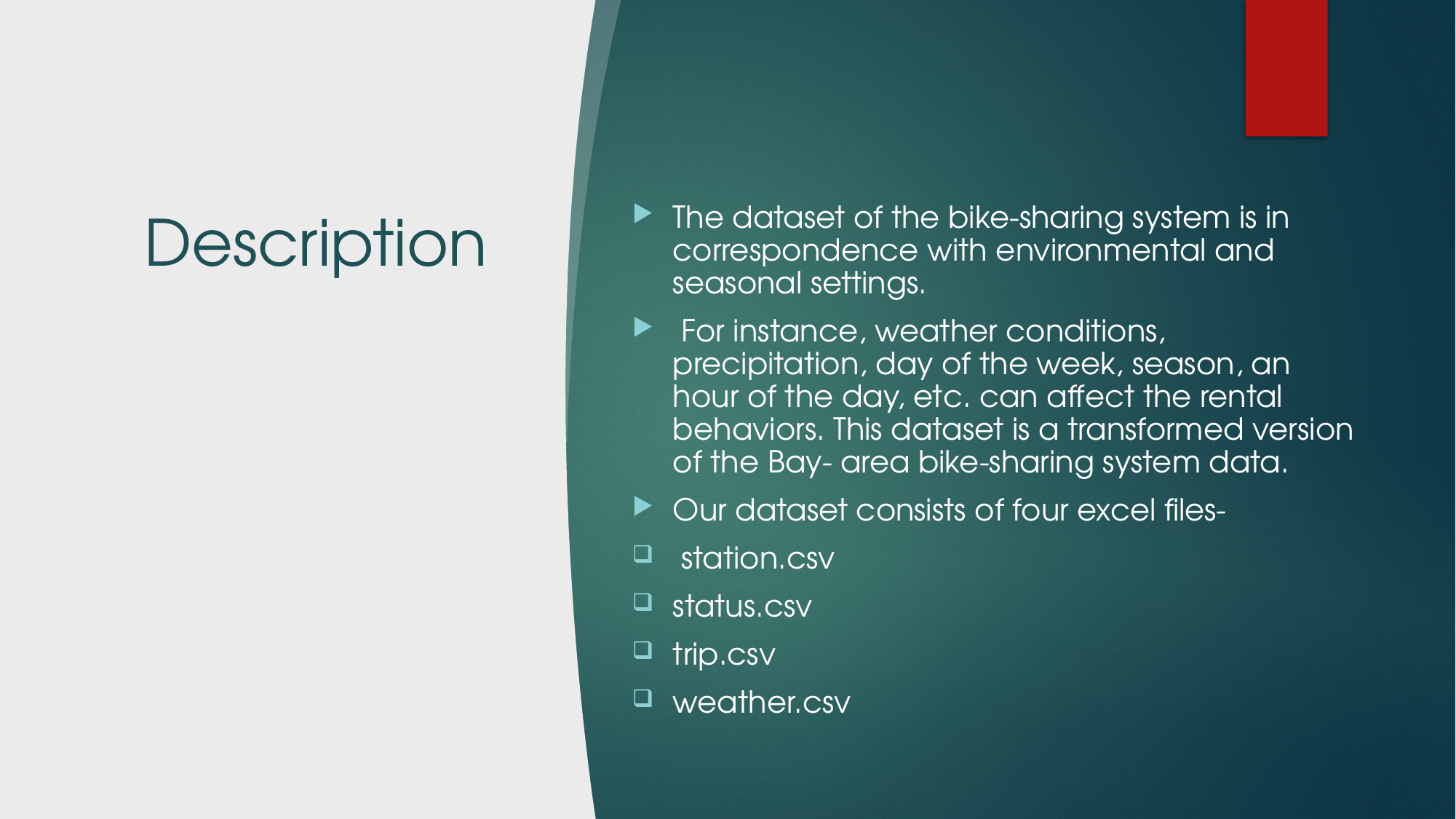

# Description
The dataset of the bike-sharing system is in correspondence with environmental and seasonal settings.
 For instance, weather conditions, precipitation, day of the week, season, an hour of the day, etc. can affect the rental behaviors. This dataset is a transformed version of the Bay- area bike-sharing system data.
Our dataset consists of four excel files-
 station.csv
status.csv
trip.csv
weather.csv